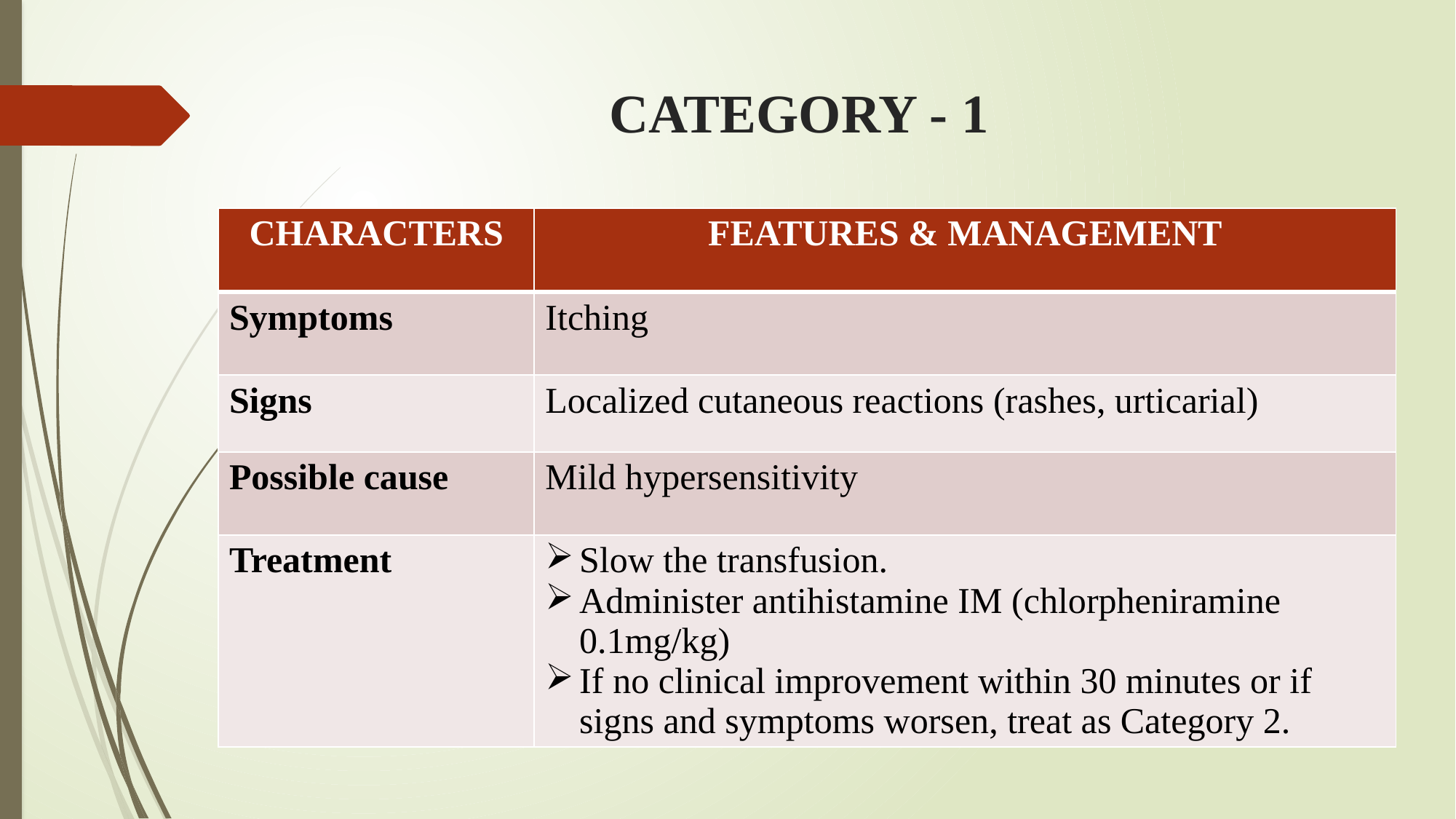

# CATEGORY - 1
| CHARACTERS | FEATURES & MANAGEMENT |
| --- | --- |
| Symptoms | Itching |
| Signs | Localized cutaneous reactions (rashes, urticarial) |
| Possible cause | Mild hypersensitivity |
| Treatment | Slow the transfusion. Administer antihistamine IM (chlorpheniramine 0.1mg/kg) If no clinical improvement within 30 minutes or if signs and symptoms worsen, treat as Category 2. |